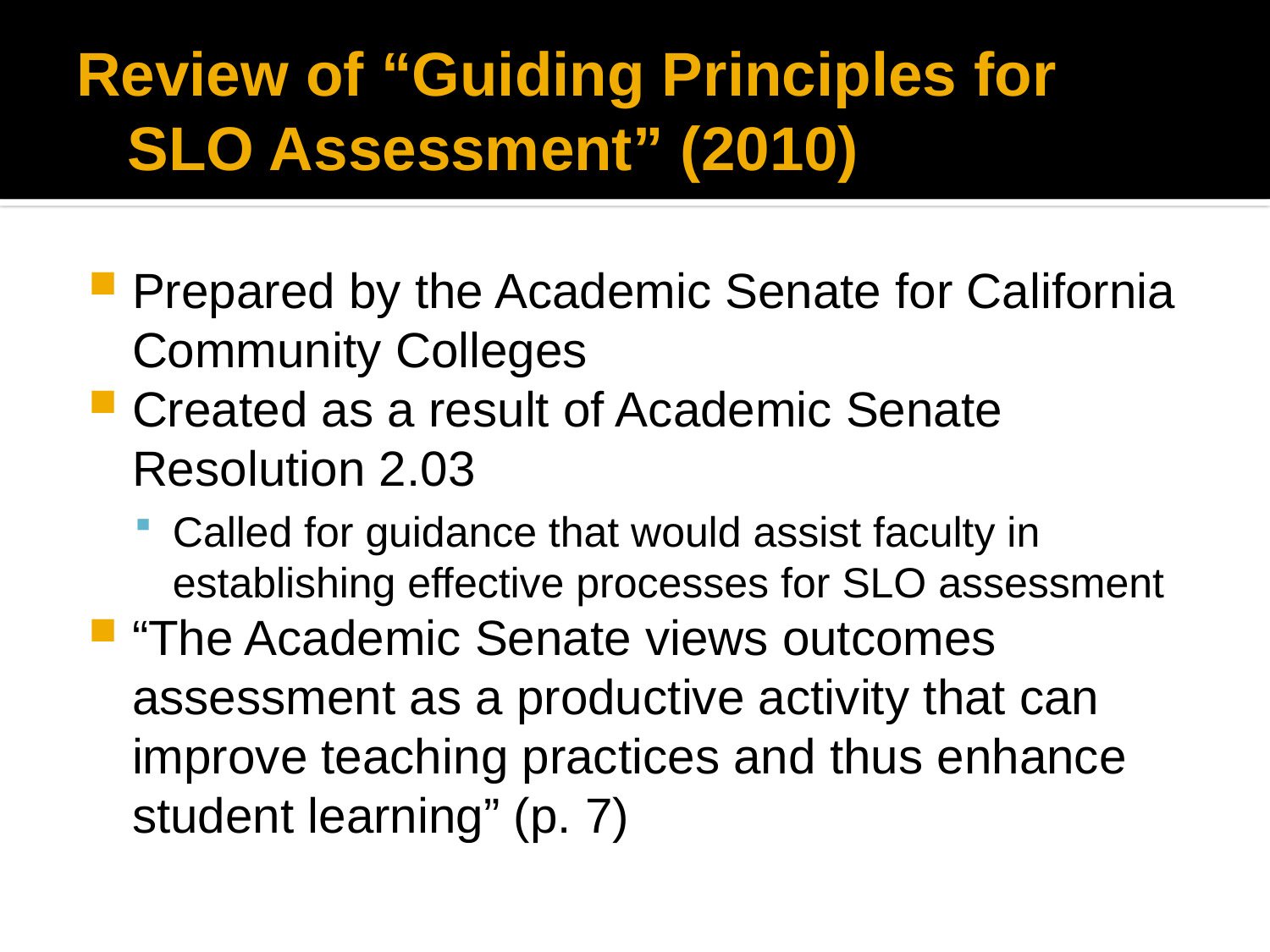

# Review of “Guiding Principles for 	          SLO Assessment” (2010)
Prepared by the Academic Senate for California Community Colleges
Created as a result of Academic Senate 		Resolution 2.03
Called for guidance that would assist faculty in establishing effective processes for SLO assessment
“The Academic Senate views outcomes assessment as a productive activity that can improve teaching practices and thus enhance student learning” (p. 7)